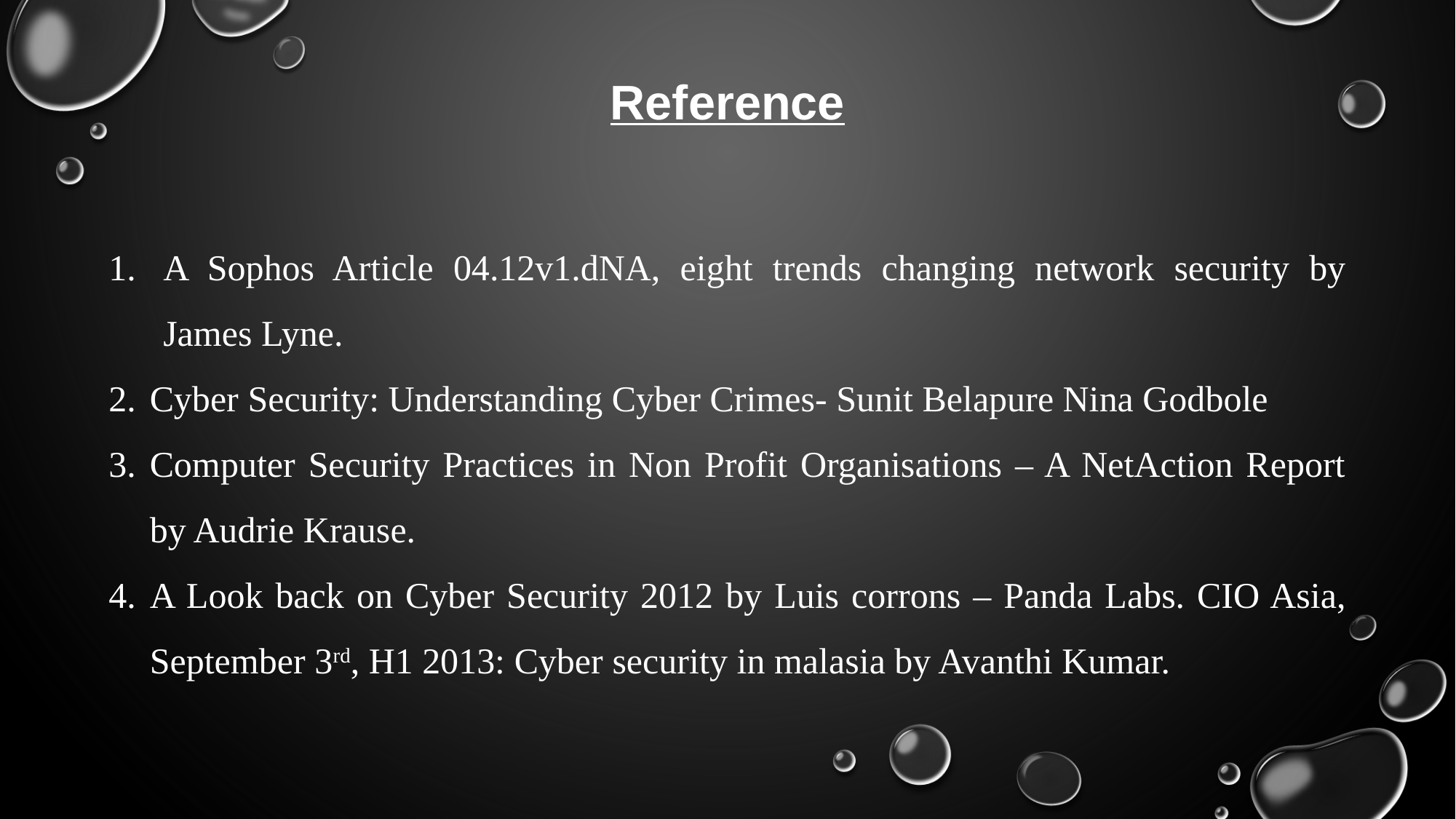

Reference
A Sophos Article 04.12v1.dNA, eight trends changing network security by James Lyne.
Cyber Security: Understanding Cyber Crimes- Sunit Belapure Nina Godbole
Computer Security Practices in Non Profit Organisations – A NetAction Report by Audrie Krause.
A Look back on Cyber Security 2012 by Luis corrons – Panda Labs. CIO Asia, September 3rd, H1 2013: Cyber security in malasia by Avanthi Kumar.